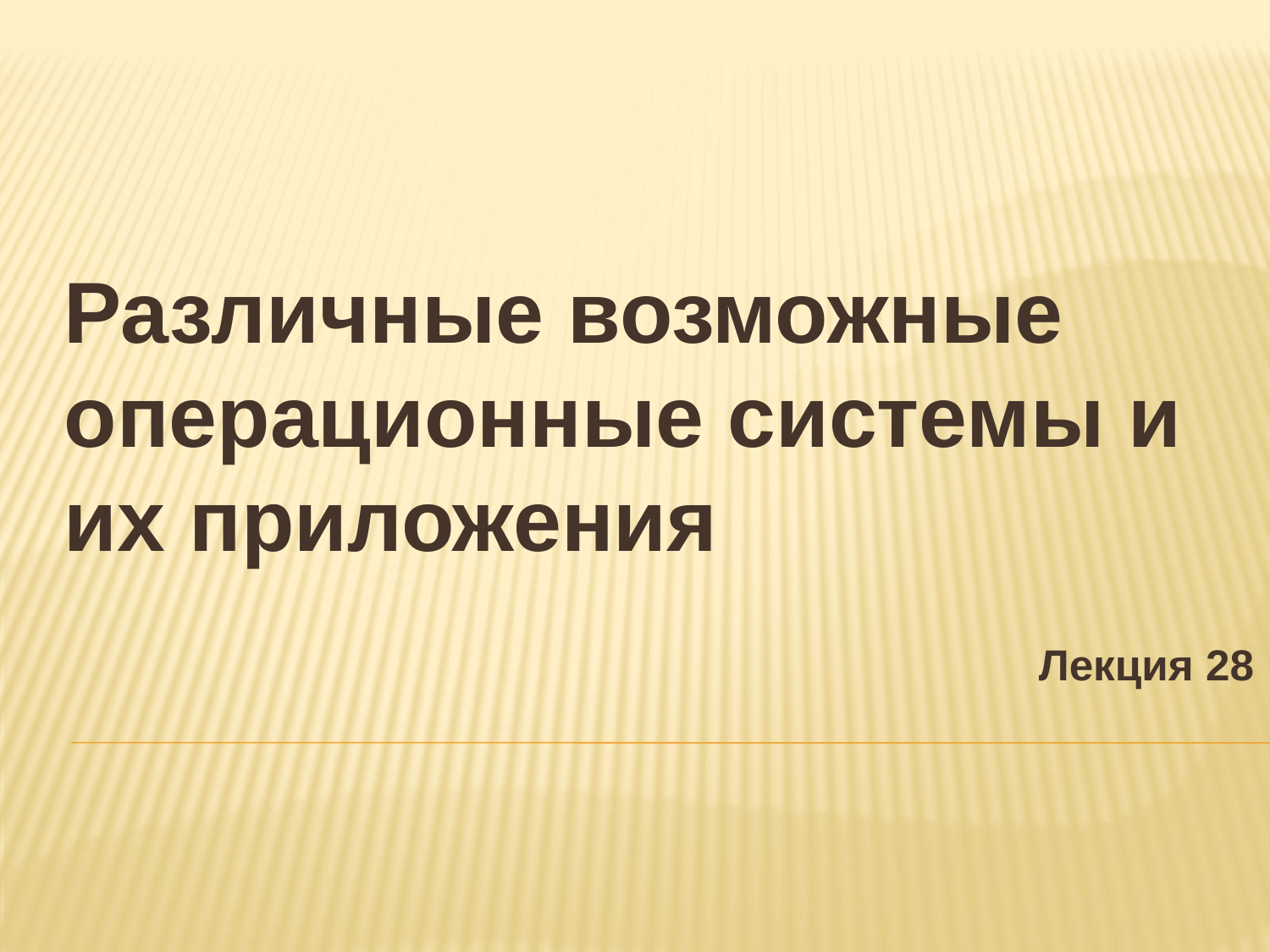

Различные возможные операционные системы и их приложения

Лекция 28